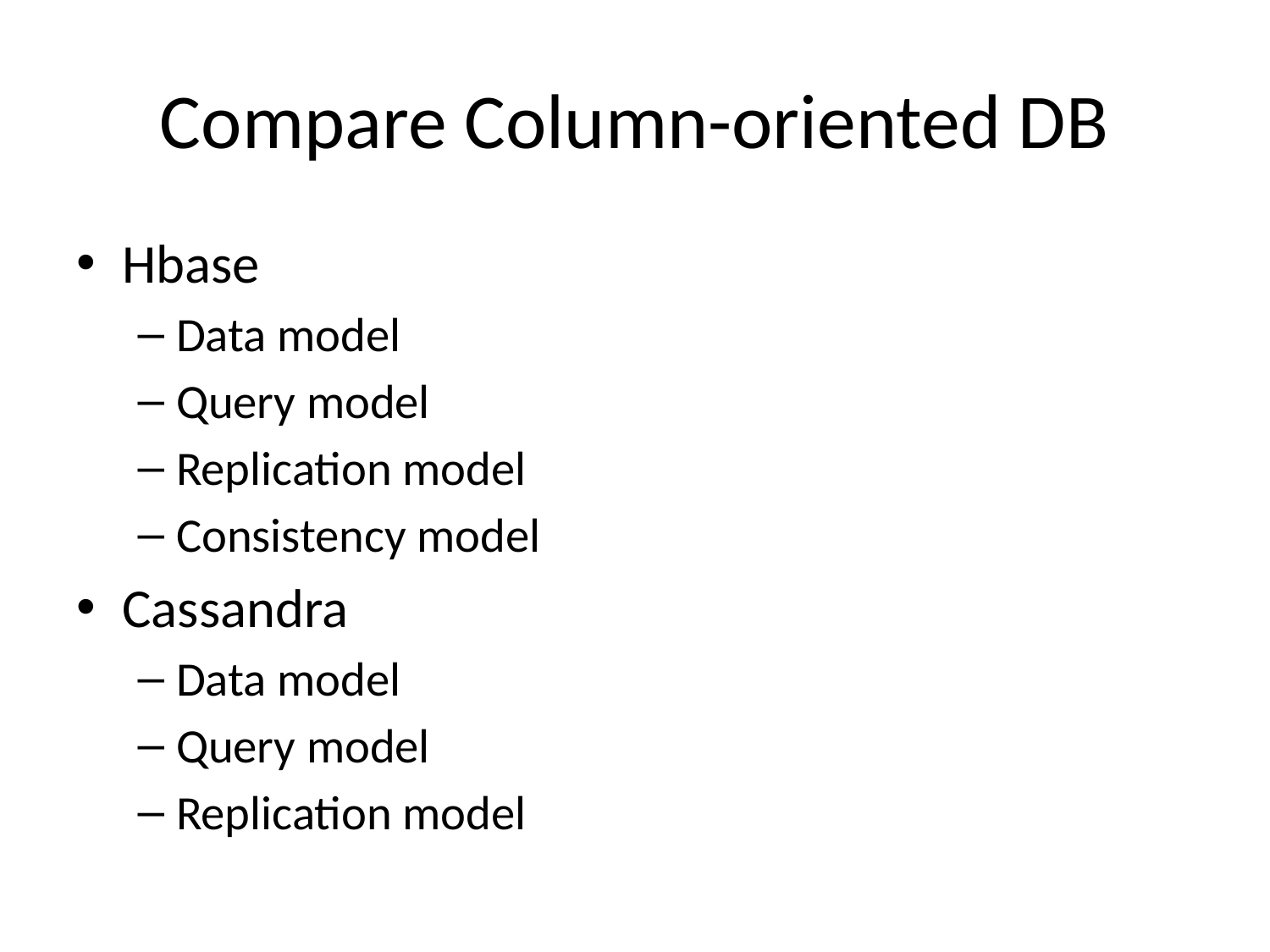

# Compare Column-oriented DB
Hbase
Data model
Query model
Replication model
Consistency model
Cassandra
Data model
Query model
Replication model